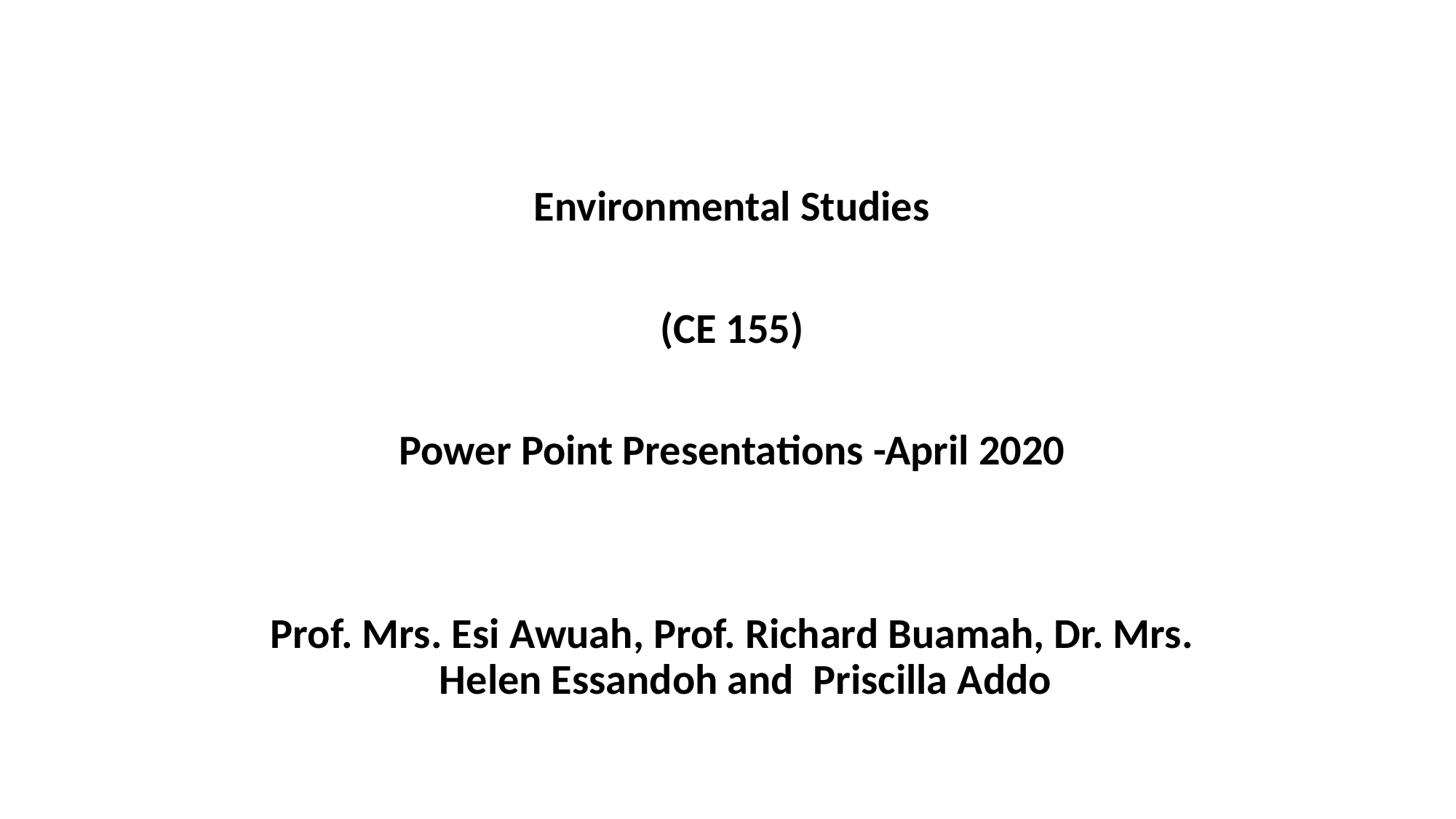

Environmental Studies

(CE 155)

Power Point Presentations -April 2020

Prof. Mrs. Esi Awuah, Prof. Richard Buamah, Dr. Mrs. Helen Essandoh and  Priscilla Addo